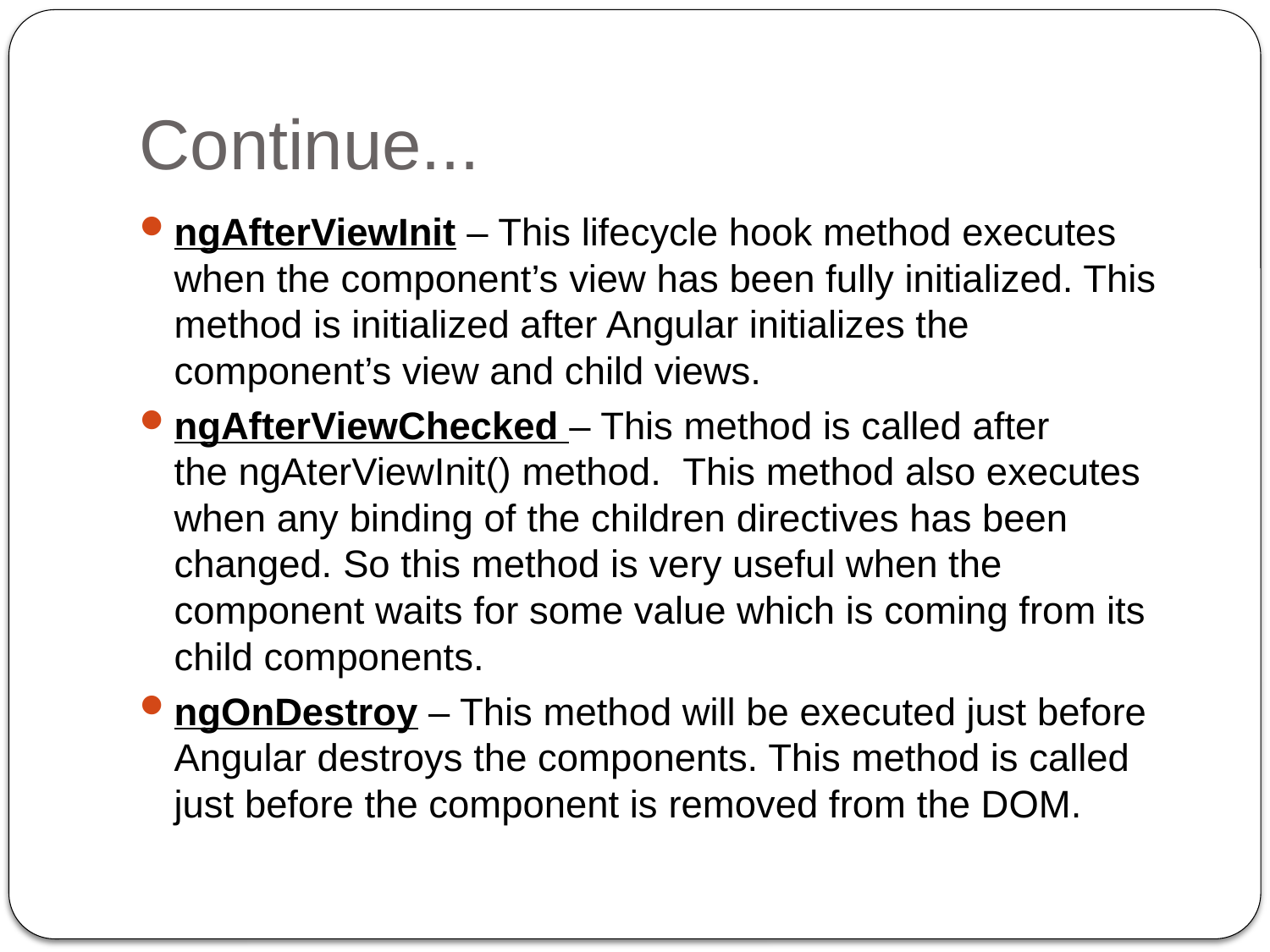

# Continue...
ngAfterViewInit – This lifecycle hook method executes when the component’s view has been fully initialized. This method is initialized after Angular initializes the component’s view and child views.
ngAfterViewChecked – This method is called after the ngAterViewInit() method.  This method also executes when any binding of the children directives has been changed. So this method is very useful when the component waits for some value which is coming from its child components.
ngOnDestroy – This method will be executed just before Angular destroys the components. This method is called just before the component is removed from the DOM.